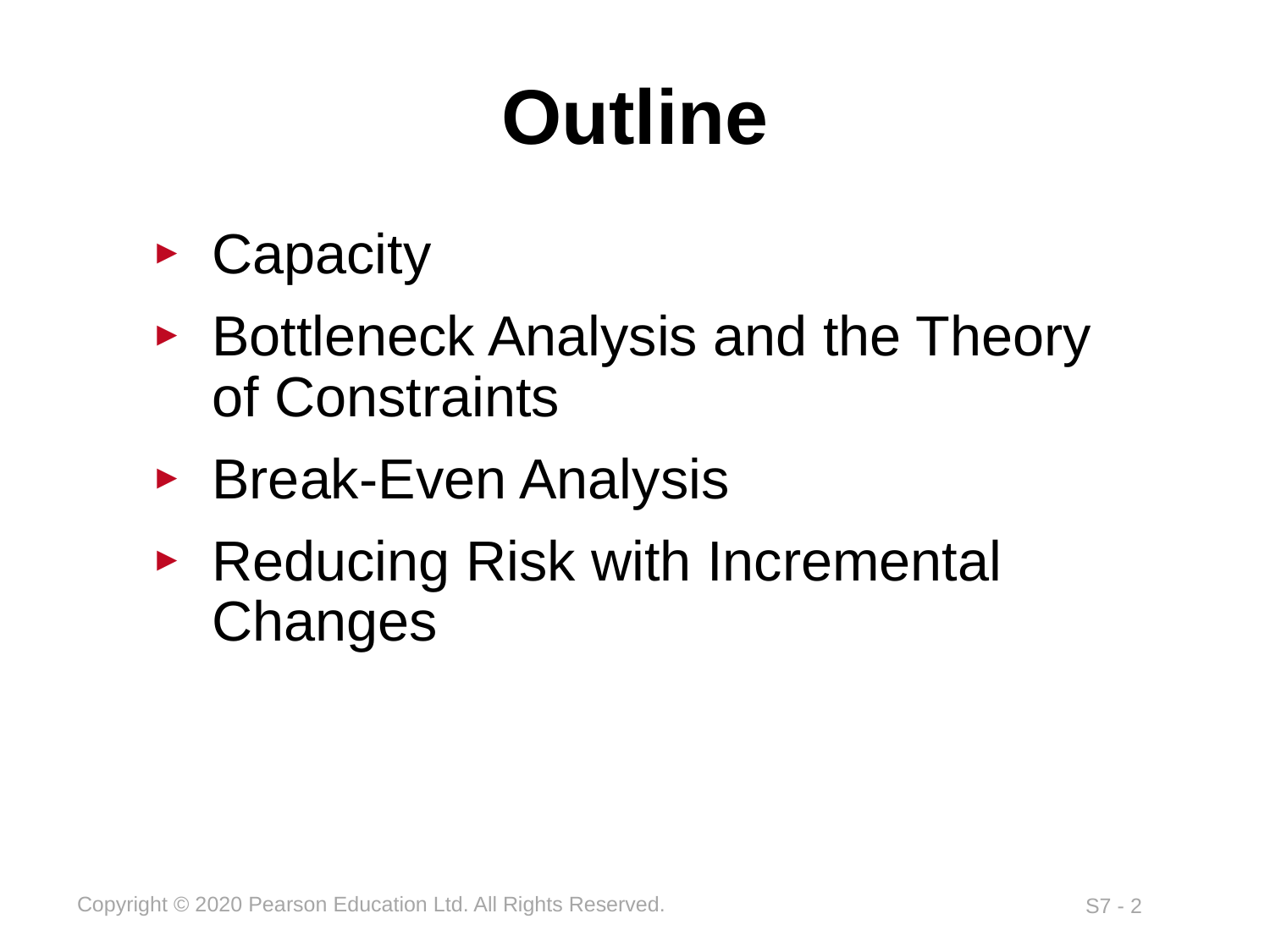

# Outline
Capacity
Bottleneck Analysis and the Theory of Constraints
Break-Even Analysis
Reducing Risk with Incremental Changes